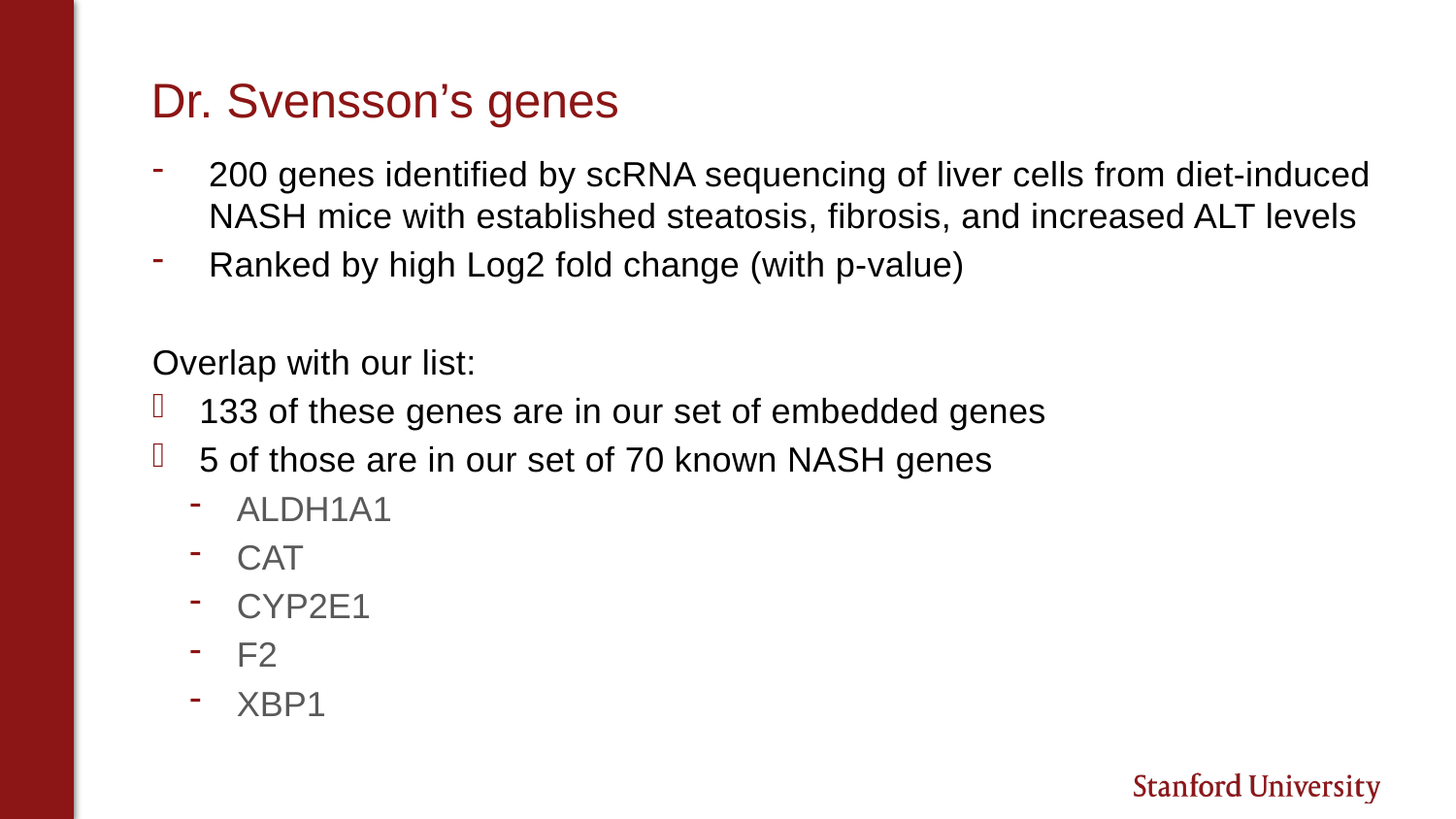

# Dr. Svensson’s genes
200 genes identified by scRNA sequencing of liver cells from diet-induced NASH mice with established steatosis, fibrosis, and increased ALT levels
Ranked by high Log2 fold change (with p-value)

Overlap with our list:
133 of these genes are in our set of embedded genes
5 of those are in our set of 70 known NASH genes
ALDH1A1
CAT
CYP2E1
F2
XBP1